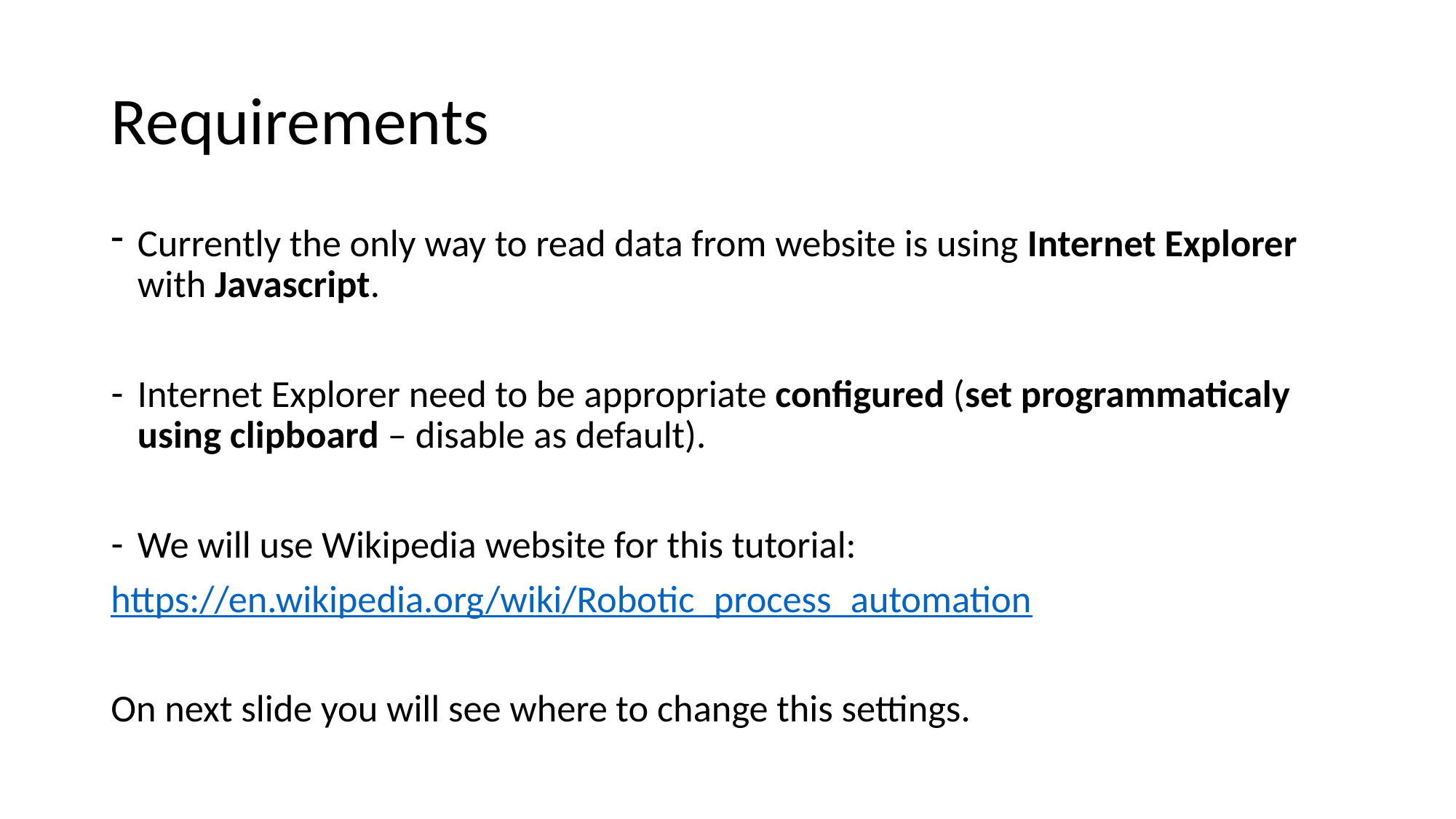

# Requirements
Currently the only way to read data from website is using Internet Explorer with Javascript.

Internet Explorer need to be appropriate configured (set programmaticaly using clipboard – disable as default).

We will use Wikipedia website for this tutorial:
https://en.wikipedia.org/wiki/Robotic_process_automation

On next slide you will see where to change this settings.